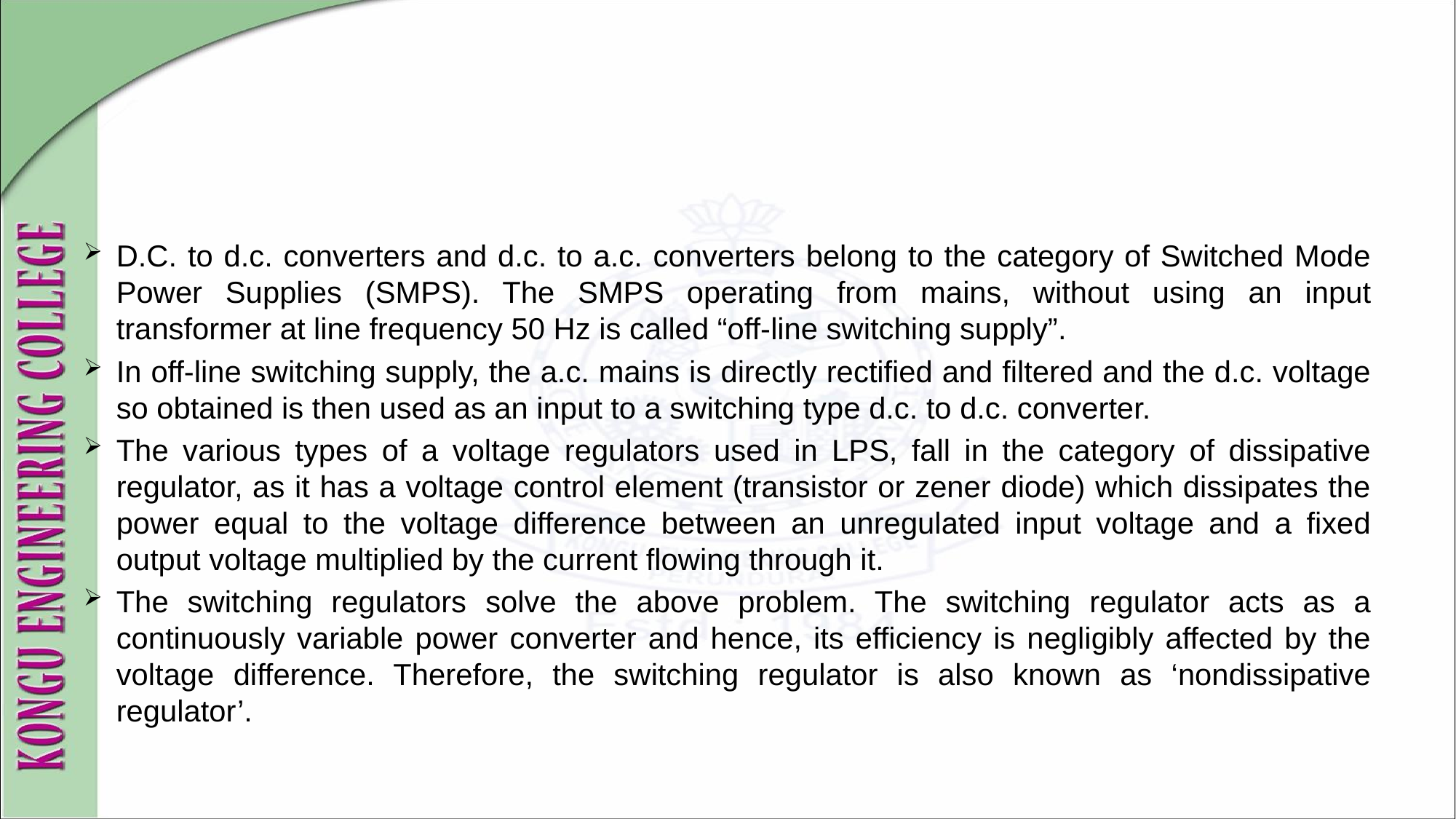

#
D.C. to d.c. converters and d.c. to a.c. converters belong to the category of Switched Mode Power Supplies (SMPS). The SMPS operating from mains, without using an input transformer at line frequency 50 Hz is called “off-line switching supply”.
In off-line switching supply, the a.c. mains is directly rectified and filtered and the d.c. voltage so obtained is then used as an input to a switching type d.c. to d.c. converter.
The various types of a voltage regulators used in LPS, fall in the category of dissipative regulator, as it has a voltage control element (transistor or zener diode) which dissipates the power equal to the voltage difference between an unregulated input voltage and a fixed output voltage multiplied by the current flowing through it.
The switching regulators solve the above problem. The switching regulator acts as a continuously variable power converter and hence, its efficiency is negligibly affected by the voltage difference. Therefore, the switching regulator is also known as ‘nondissipative regulator’.